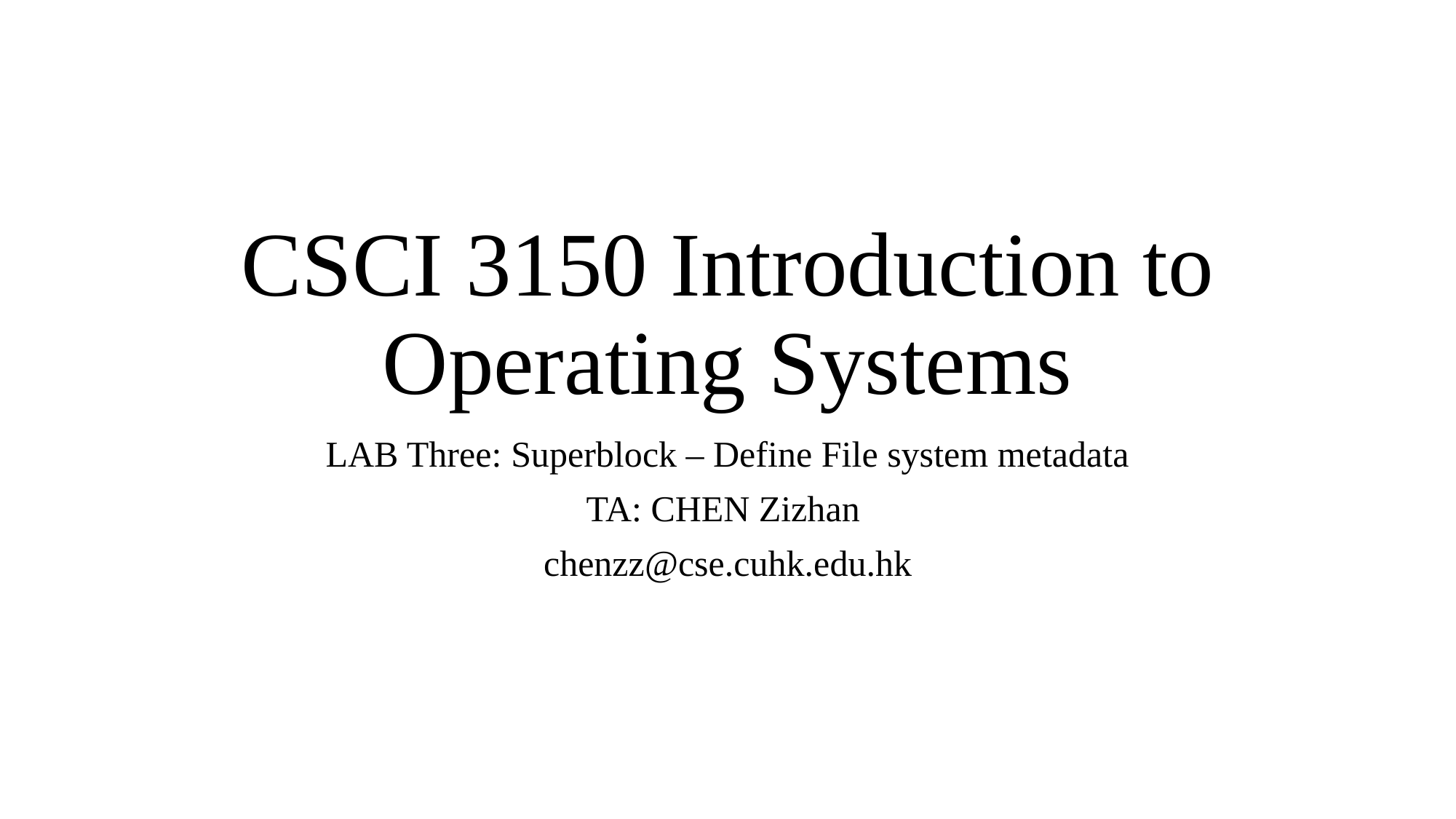

# CSCI 3150 Introduction to Operating Systems
LAB Three: Superblock – Define File system metadata
TA: CHEN Zizhan
chenzz@cse.cuhk.edu.hk